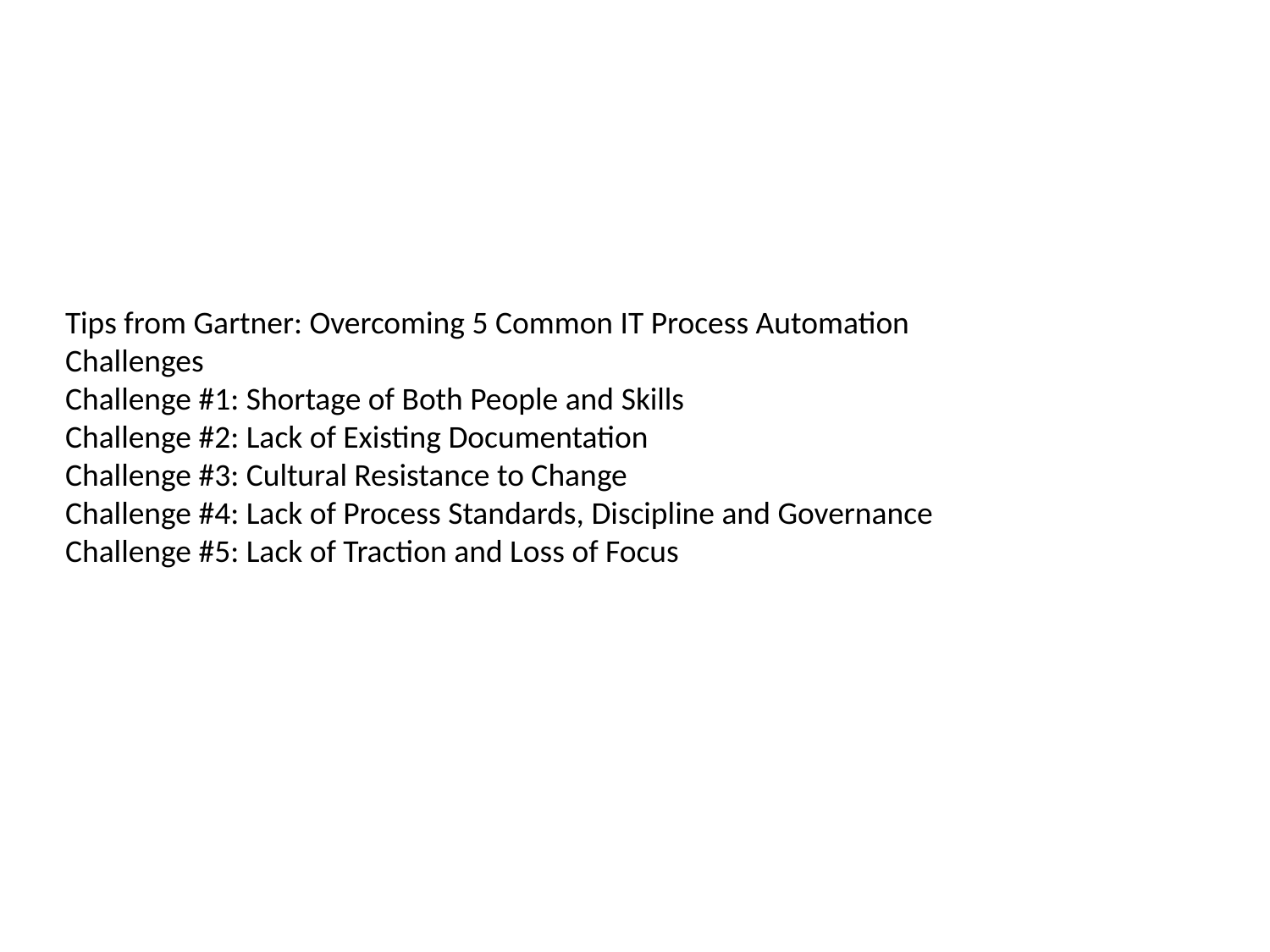

Tips from Gartner: Overcoming 5 Common IT Process Automation Challenges
Challenge #1: Shortage of Both People and Skills
Challenge #2: Lack of Existing Documentation
Challenge #3: Cultural Resistance to Change
Challenge #4: Lack of Process Standards, Discipline and Governance
Challenge #5: Lack of Traction and Loss of Focus